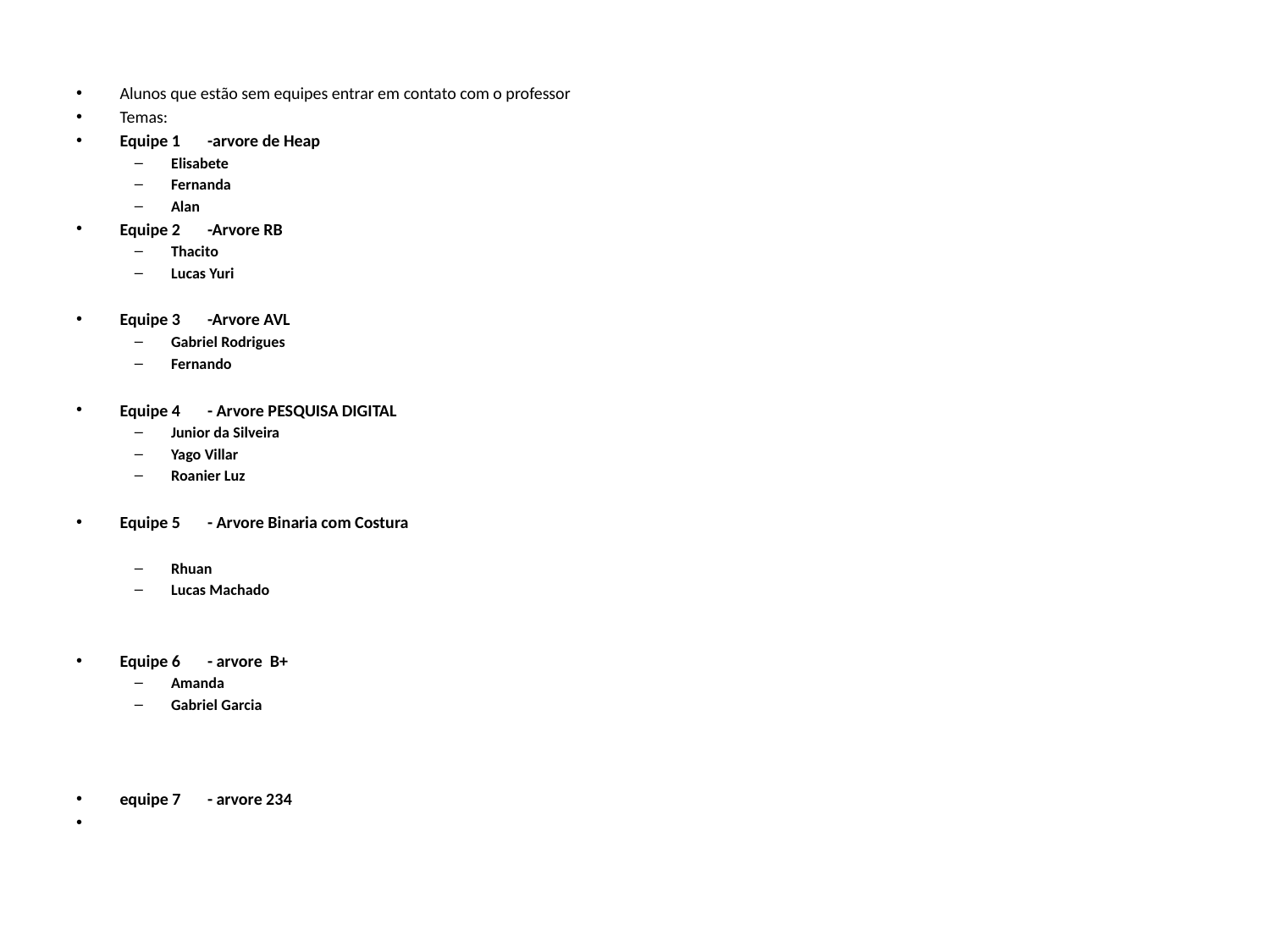

Alunos que estão sem equipes entrar em contato com o professor
Temas:
Equipe 1 	-arvore de Heap
Elisabete
Fernanda
Alan
Equipe 2	-Arvore RB
Thacito
Lucas Yuri

Equipe 3  	-Arvore AVL
Gabriel Rodrigues
Fernando

Equipe 4	- Arvore PESQUISA DIGITAL
Junior da Silveira
Yago Villar
Roanier Luz

Equipe 5	- Arvore Binaria com Costura

Rhuan
Lucas Machado

Equipe 6	- arvore  B+
Amanda
Gabriel Garcia

equipe 7	- arvore 234